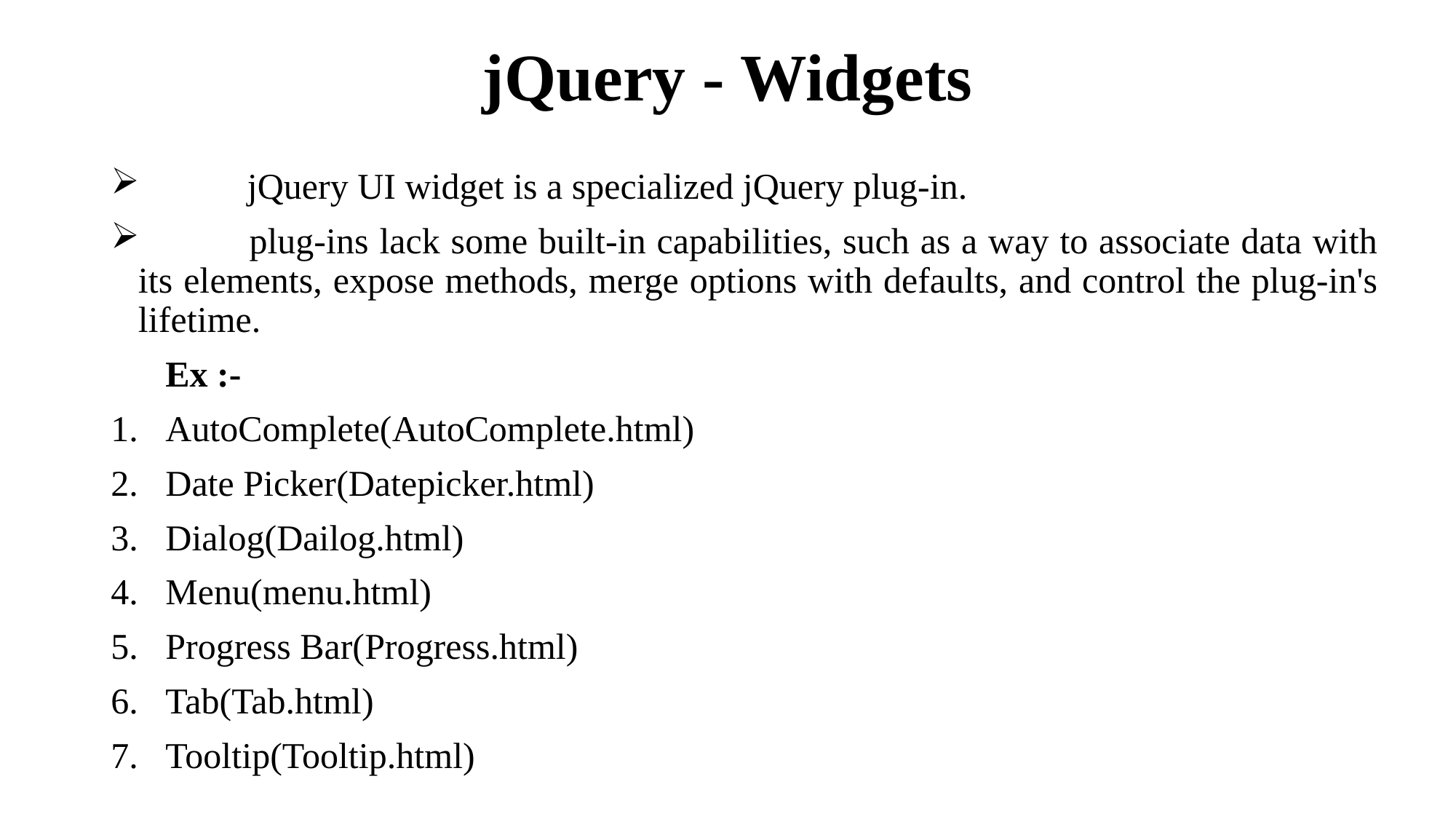

# jQuery - Widgets
 	jQuery UI widget is a specialized jQuery plug-in.
 	plug-ins lack some built-in capabilities, such as a way to associate data with its elements, expose methods, merge options with defaults, and control the plug-in's lifetime.
      Ex :-
AutoComplete(AutoComplete.html)
Date Picker(Datepicker.html)
Dialog(Dailog.html)
Menu(menu.html)
Progress Bar(Progress.html)
Tab(Tab.html)
Tooltip(Tooltip.html)